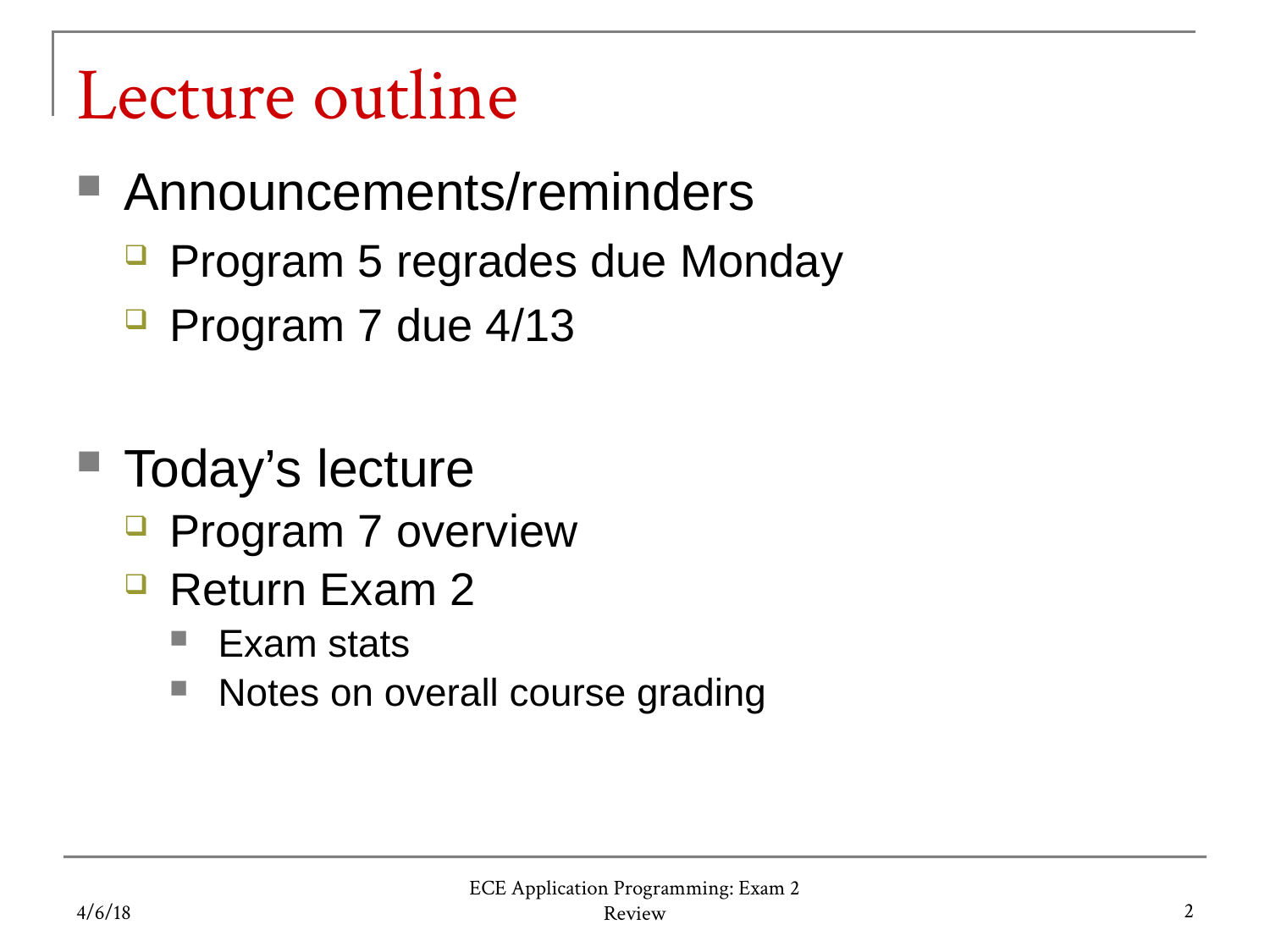

# Lecture outline
Announcements/reminders
Program 5 regrades due Monday
Program 7 due 4/13

Today’s lecture
Program 7 overview
Return Exam 2
Exam stats
Notes on overall course grading
4/6/18
2
ECE Application Programming: Exam 2 Review